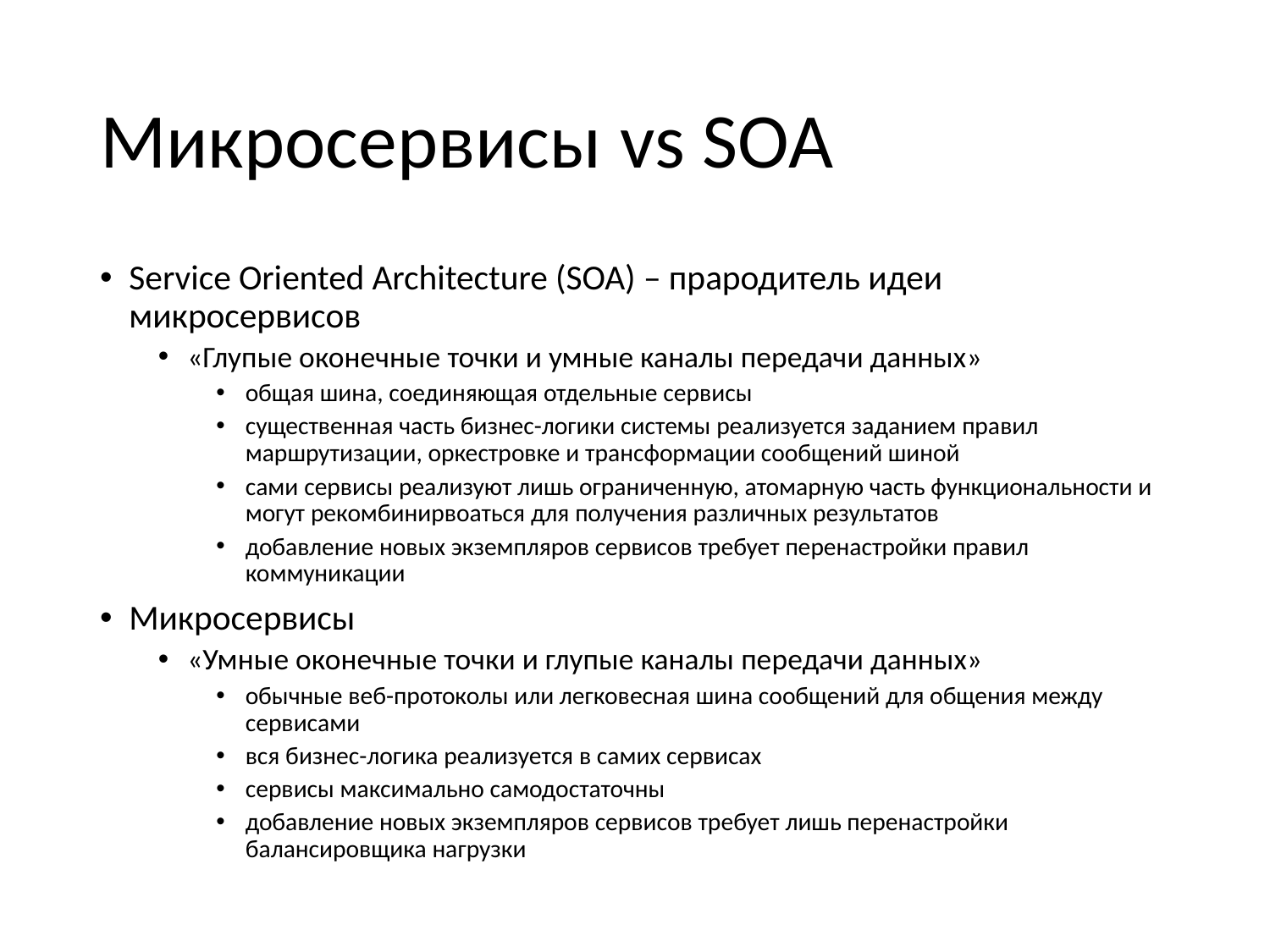

# Микросервисы vs SOA
Service Oriented Architecture (SOA) – прародитель идеи микросервисов
«Глупые оконечные точки и умные каналы передачи данных»
общая шина, соединяющая отдельные сервисы
существенная часть бизнес-логики системы реализуется заданием правил маршрутизации, оркестровке и трансформации сообщений шиной
сами сервисы реализуют лишь ограниченную, атомарную часть функциональности и могут рекомбинирвоаться для получения различных результатов
добавление новых экземпляров сервисов требует перенастройки правил коммуникации
Микросервисы
«Умные оконечные точки и глупые каналы передачи данных»
обычные веб-протоколы или легковесная шина сообщений для общения между сервисами
вся бизнес-логика реализуется в самих сервисах
сервисы максимально самодостаточны
добавление новых экземпляров сервисов требует лишь перенастройки балансировщика нагрузки